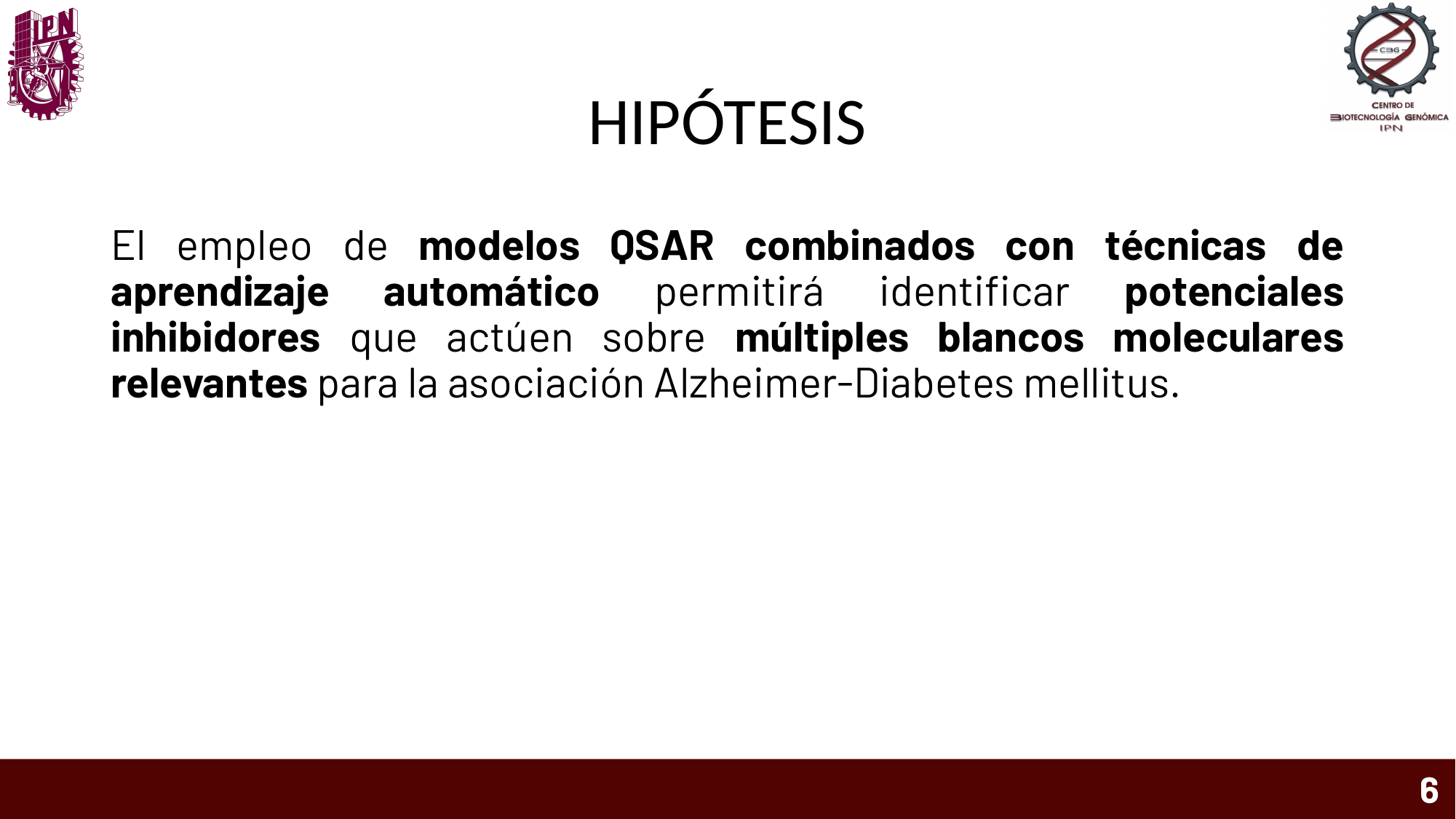

# HIPÓTESIS
El empleo de modelos QSAR combinados con técnicas de aprendizaje automático permitirá identificar potenciales inhibidores que actúen sobre múltiples blancos moleculares relevantes para la asociación Alzheimer-Diabetes mellitus.

6